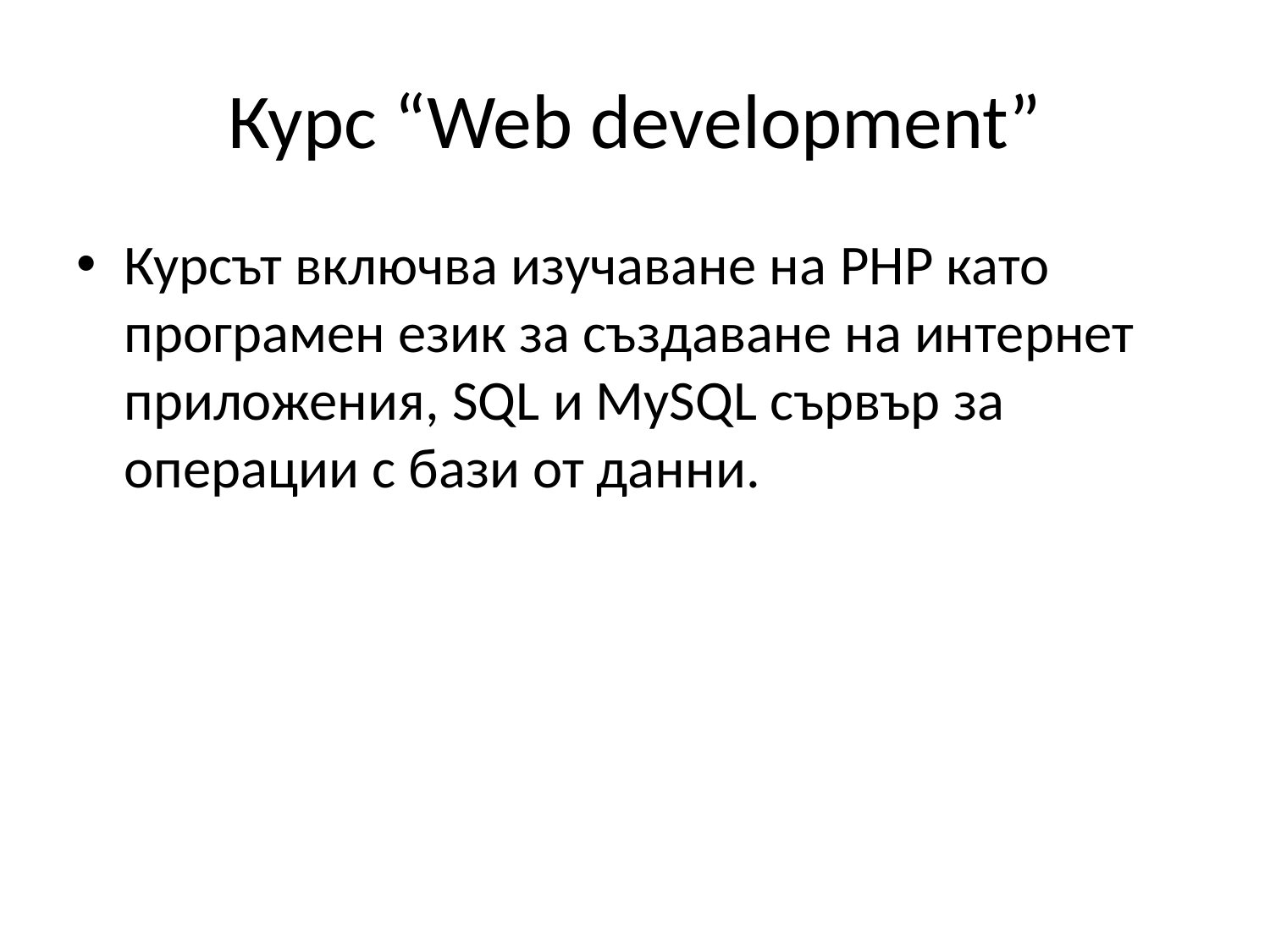

# Курс “Web development”
Курсът включва изучаване на PHP като програмен език за създаване на интернет приложения, SQL и MySQL сървър за операции с бази от данни.